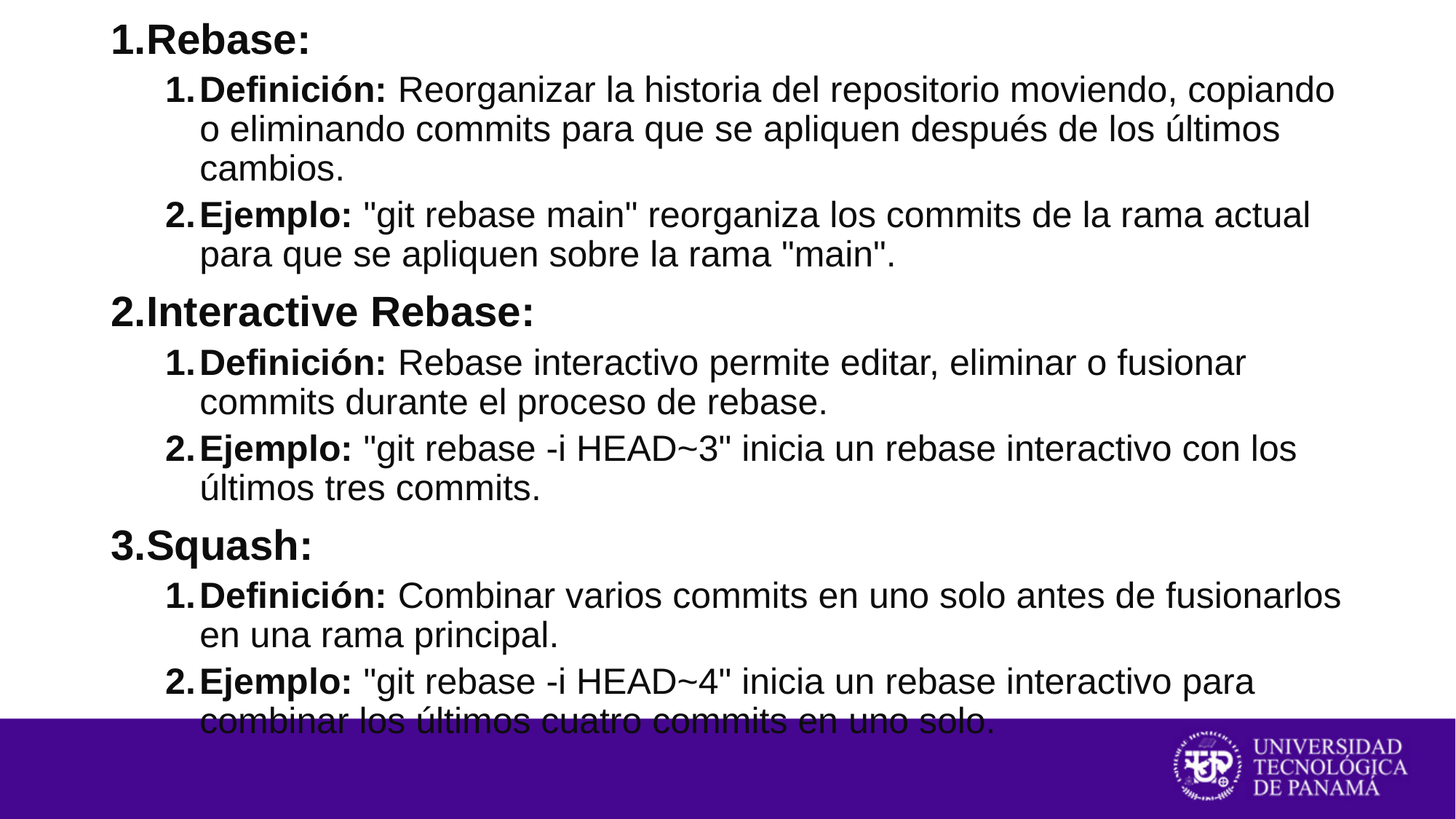

Rebase:
Definición: Reorganizar la historia del repositorio moviendo, copiando o eliminando commits para que se apliquen después de los últimos cambios.
Ejemplo: "git rebase main" reorganiza los commits de la rama actual para que se apliquen sobre la rama "main".
Interactive Rebase:
Definición: Rebase interactivo permite editar, eliminar o fusionar commits durante el proceso de rebase.
Ejemplo: "git rebase -i HEAD~3" inicia un rebase interactivo con los últimos tres commits.
Squash:
Definición: Combinar varios commits en uno solo antes de fusionarlos en una rama principal.
Ejemplo: "git rebase -i HEAD~4" inicia un rebase interactivo para combinar los últimos cuatro commits en uno solo.